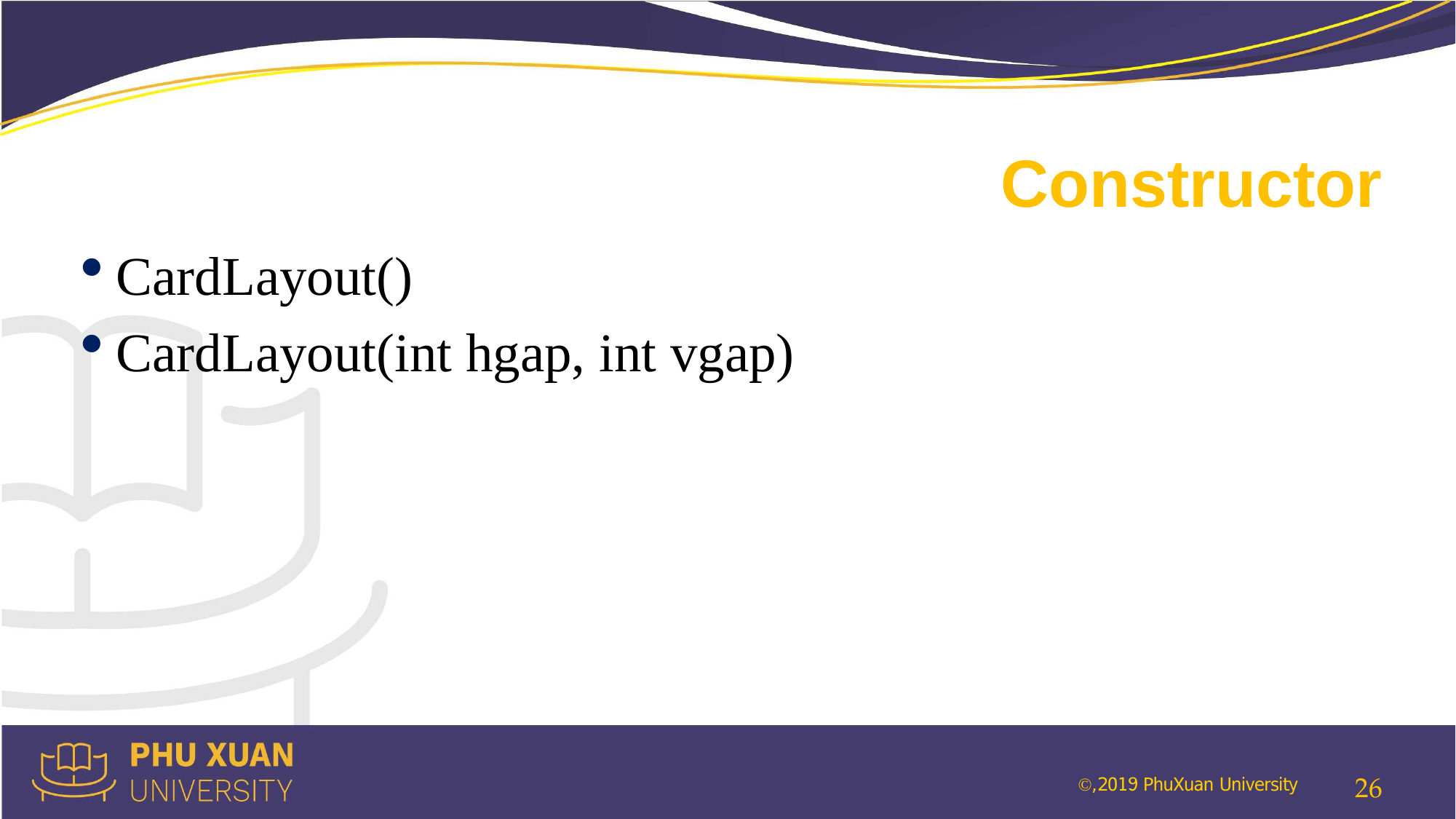

# Constructor
CardLayout()
CardLayout(int hgap, int vgap)

26